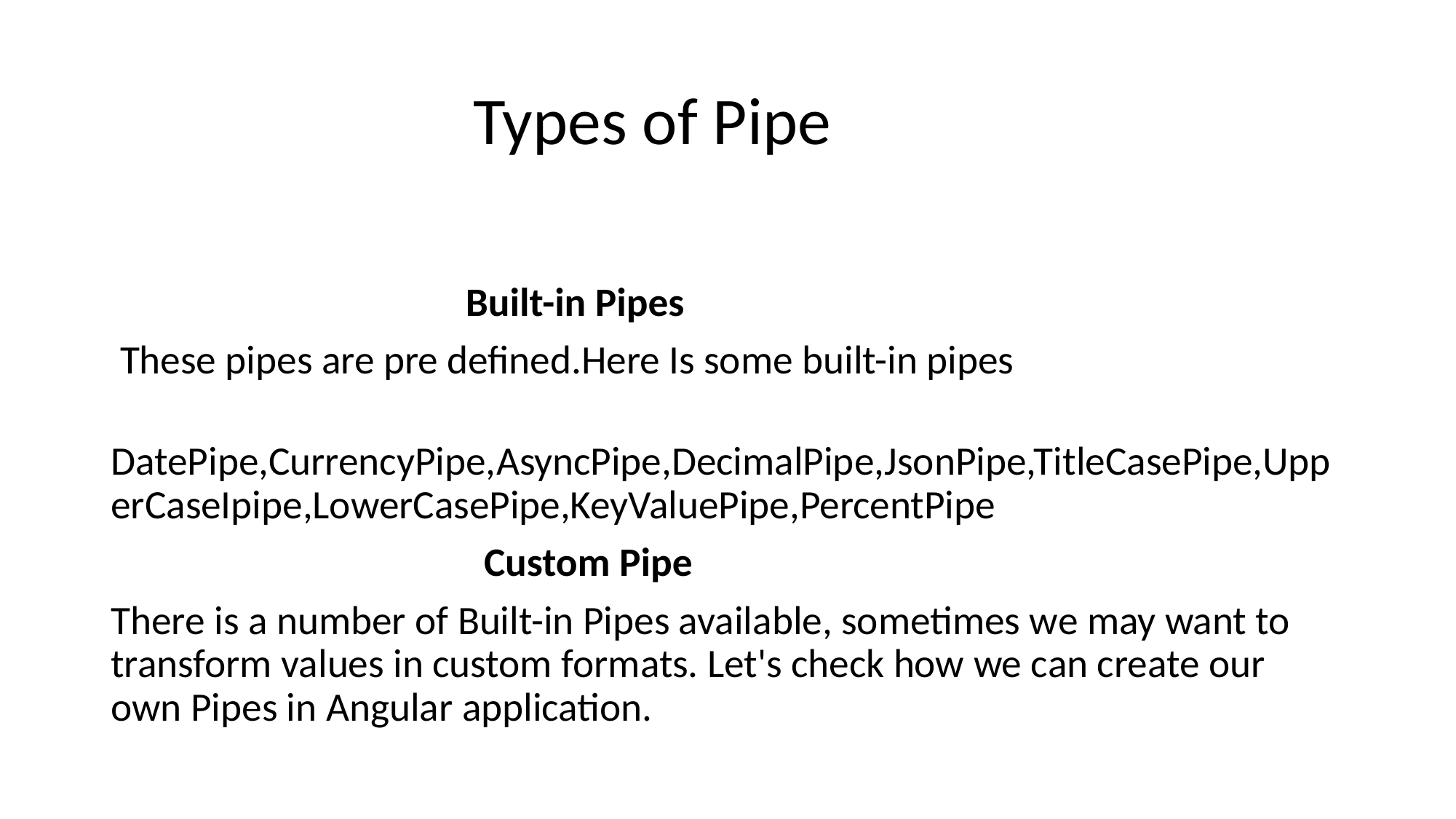

# Types of Pipe

                                       Built-in Pipes
 These pipes are pre defined.Here Is some built-in pipes
  DatePipe,CurrencyPipe,AsyncPipe,DecimalPipe,JsonPipe,TitleCasePipe,UpperCaseIpipe,LowerCasePipe,KeyValuePipe,PercentPipe
                                         Custom Pipe
There is a number of Built-in Pipes available, sometimes we may want to transform values in custom formats. Let's check how we can create our own Pipes in Angular application.